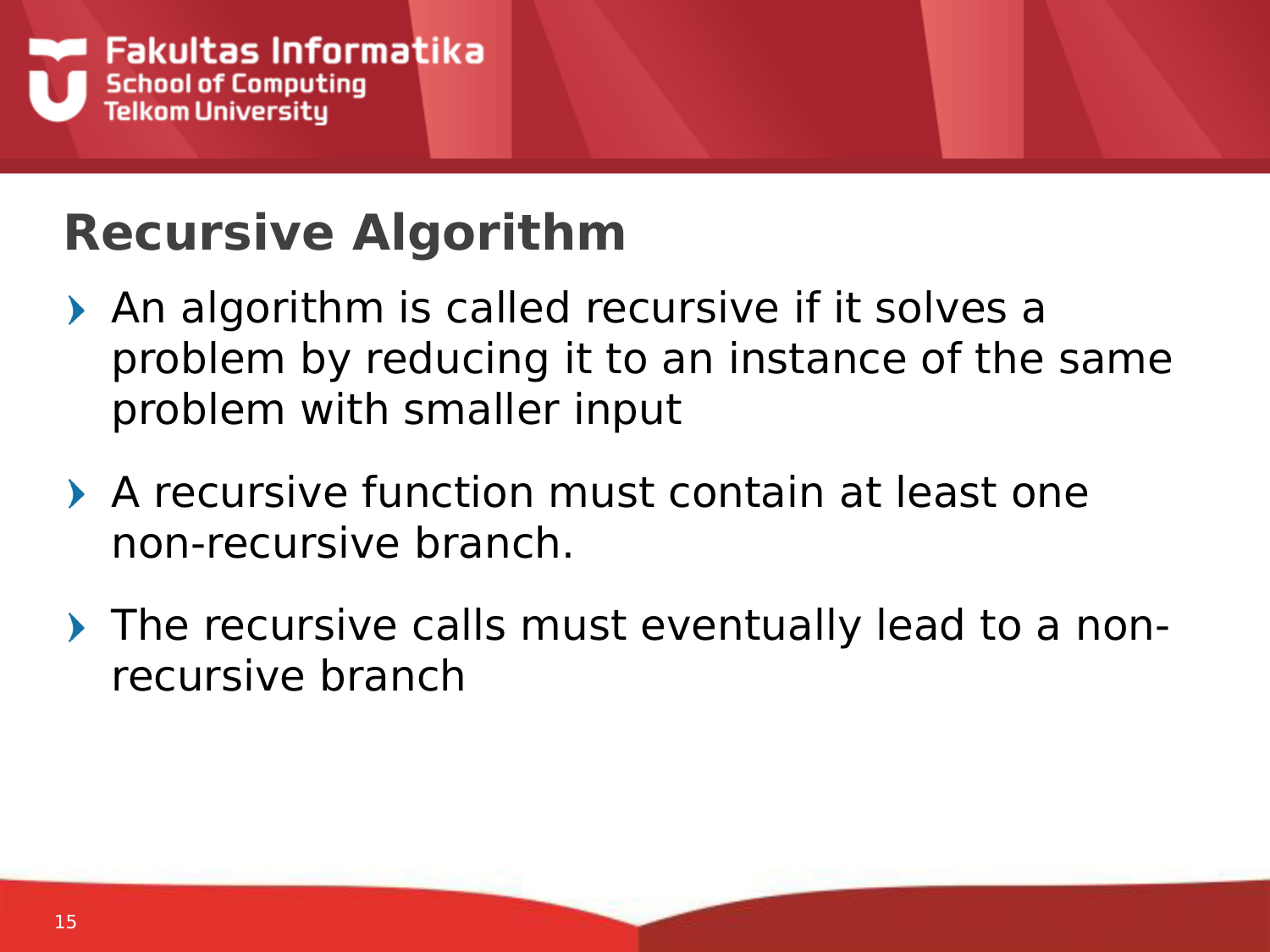

# Recursive Algorithm
An algorithm is called recursive if it solves a problem by reducing it to an instance of the same problem with smaller input
A recursive function must contain at least one non-recursive branch.
The recursive calls must eventually lead to a non-recursive branch
15